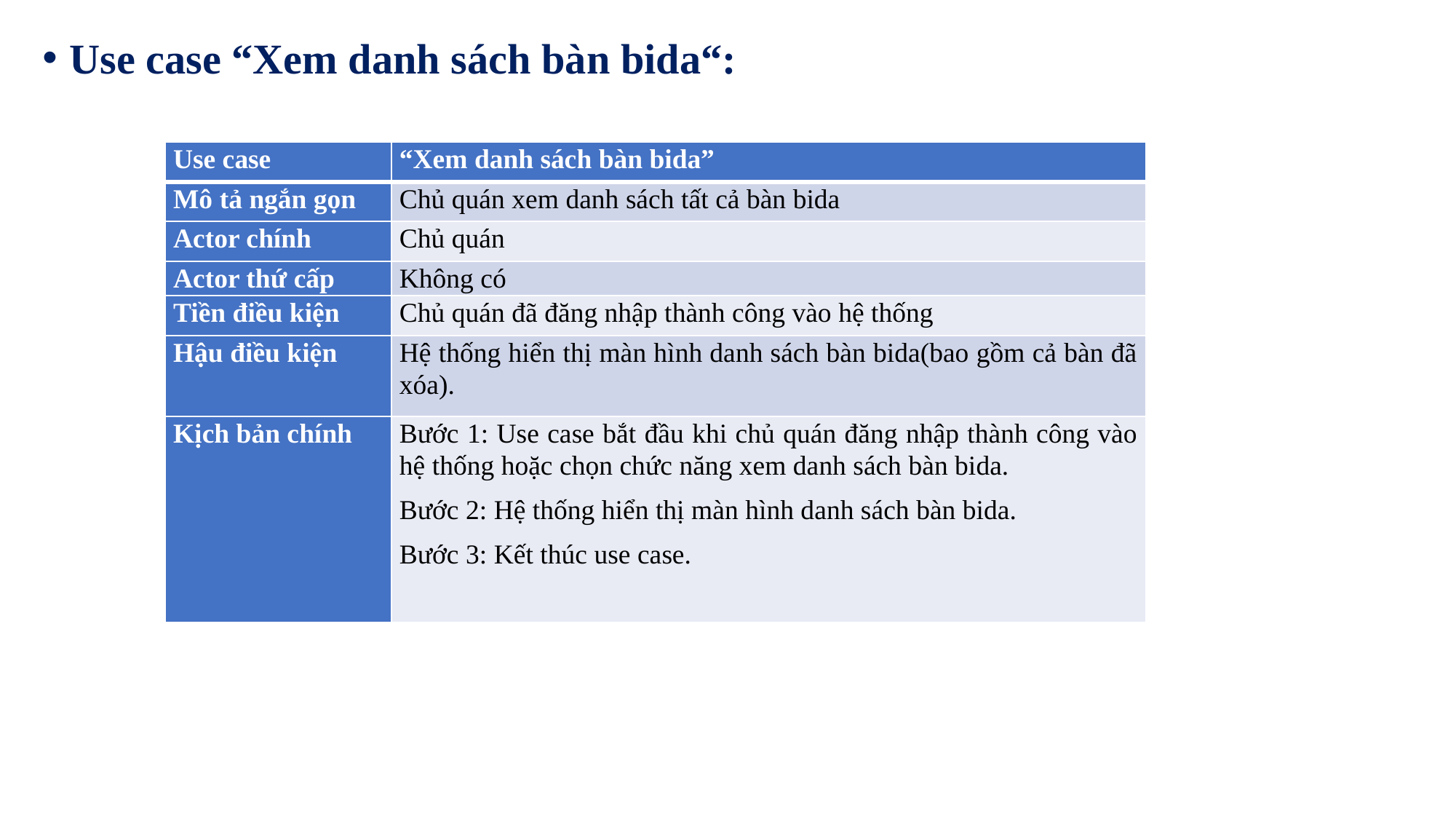

Use case “Xem danh sách bàn bida“:
| Use case | “Xem danh sách bàn bida” |
| --- | --- |
| Mô tả ngắn gọn | Chủ quán xem danh sách tất cả bàn bida |
| Actor chính | Chủ quán |
| Actor thứ cấp | Không có |
| Tiền điều kiện | Chủ quán đã đăng nhập thành công vào hệ thống |
| Hậu điều kiện | Hệ thống hiển thị màn hình danh sách bàn bida(bao gồm cả bàn đã xóa). |
| Kịch bản chính | Bước 1: Use case bắt đầu khi chủ quán đăng nhập thành công vào hệ thống hoặc chọn chức năng xem danh sách bàn bida. Bước 2: Hệ thống hiển thị màn hình danh sách bàn bida. Bước 3: Kết thúc use case. |